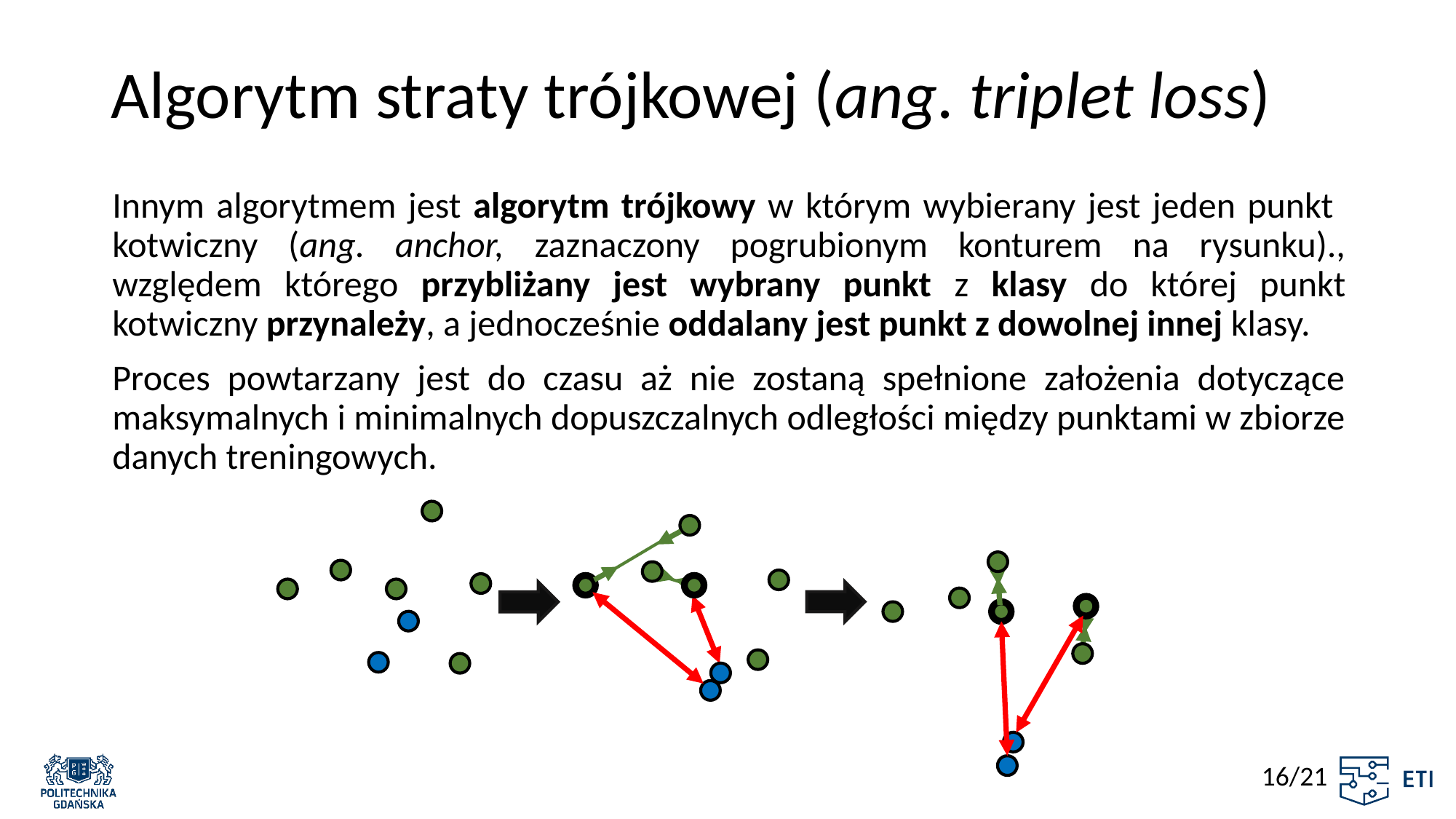

# Algorytm straty trójkowej (ang. triplet loss)
Innym algorytmem jest algorytm trójkowy w którym wybierany jest jeden punkt  kotwiczny (ang. anchor, zaznaczony pogrubionym konturem na rysunku)., względem którego przybliżany jest wybrany punkt z klasy do której punkt kotwiczny przynależy, a jednocześnie oddalany jest punkt z dowolnej innej klasy.
Proces powtarzany jest do czasu aż nie zostaną spełnione założenia dotyczące maksymalnych i minimalnych dopuszczalnych odległości między punktami w zbiorze danych treningowych.

16/21